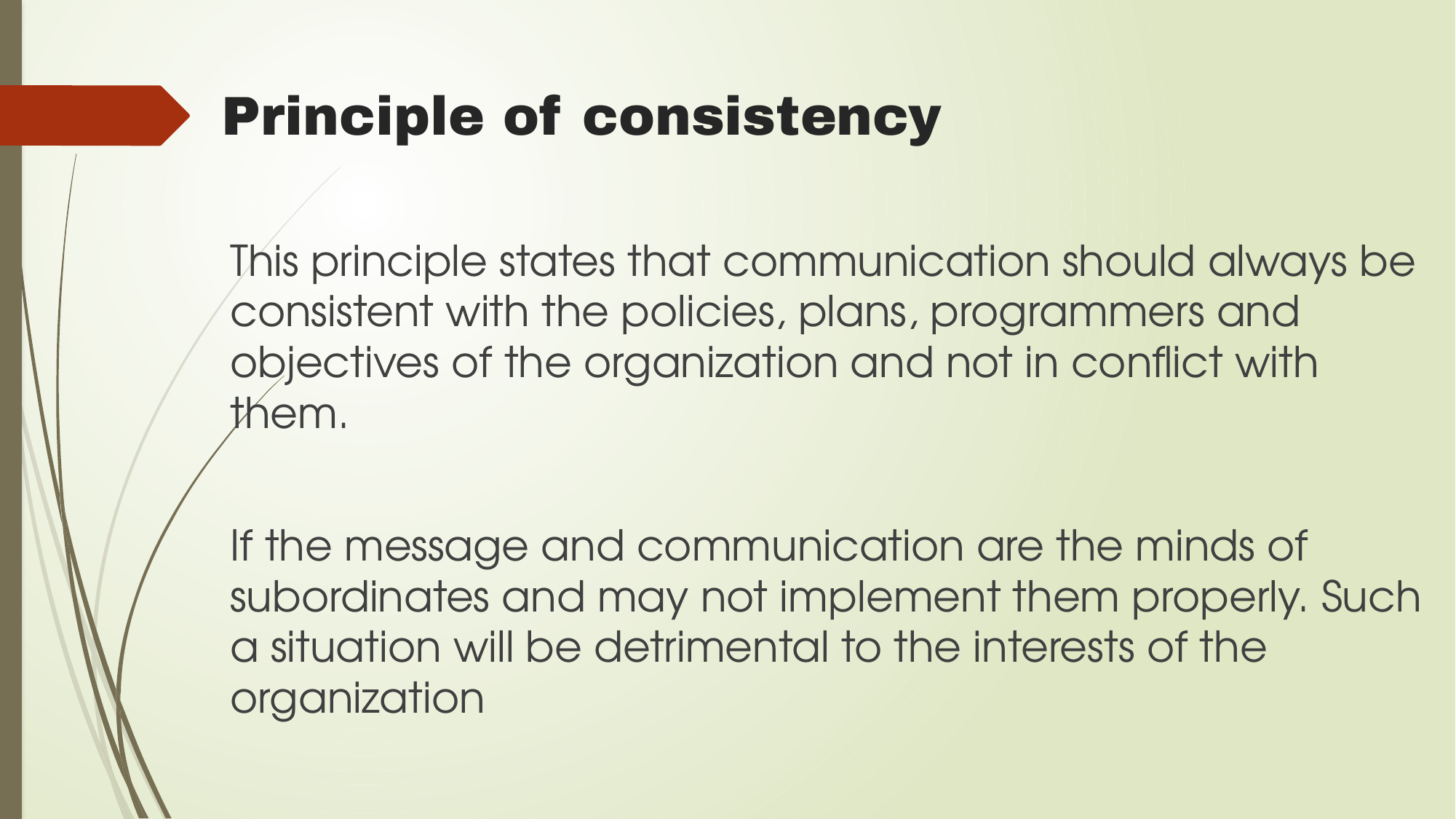

# Principle of consistency
This principle states that communication should always be consistent with the policies, plans, programmers and objectives of the organization and not in conflict with them.

If the message and communication are the minds of subordinates and may not implement them properly. Such a situation will be detrimental to the interests of the organization